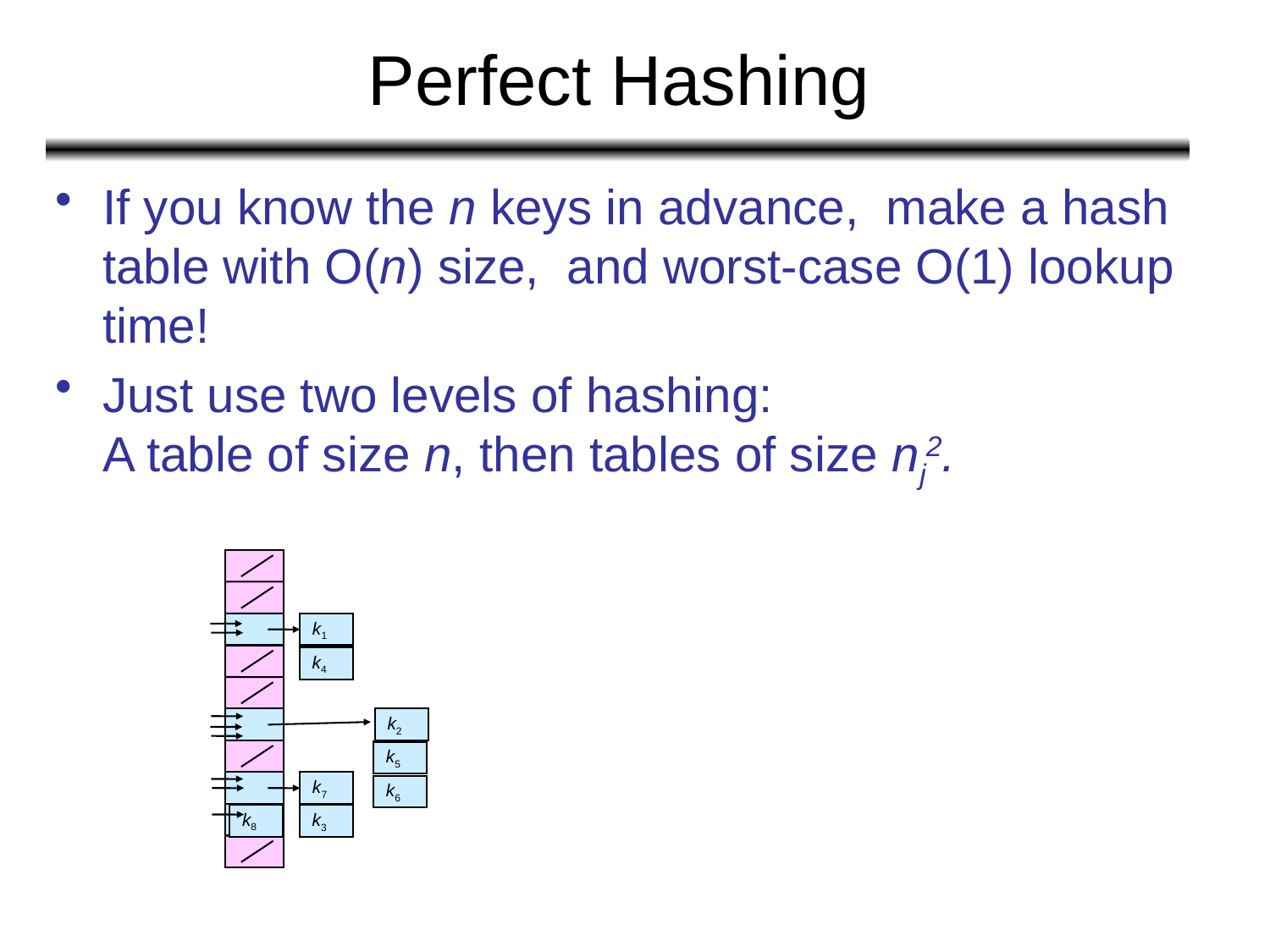

# Perfect Hashing
If you know the n keys in advance,  make a hash table with O(n) size,  and worst-case O(1) lookup time!
Just use two levels of hashing:
A table of size n, then tables of size nj2.

k1

k4

k2

k5

k7

k6

k8
k3